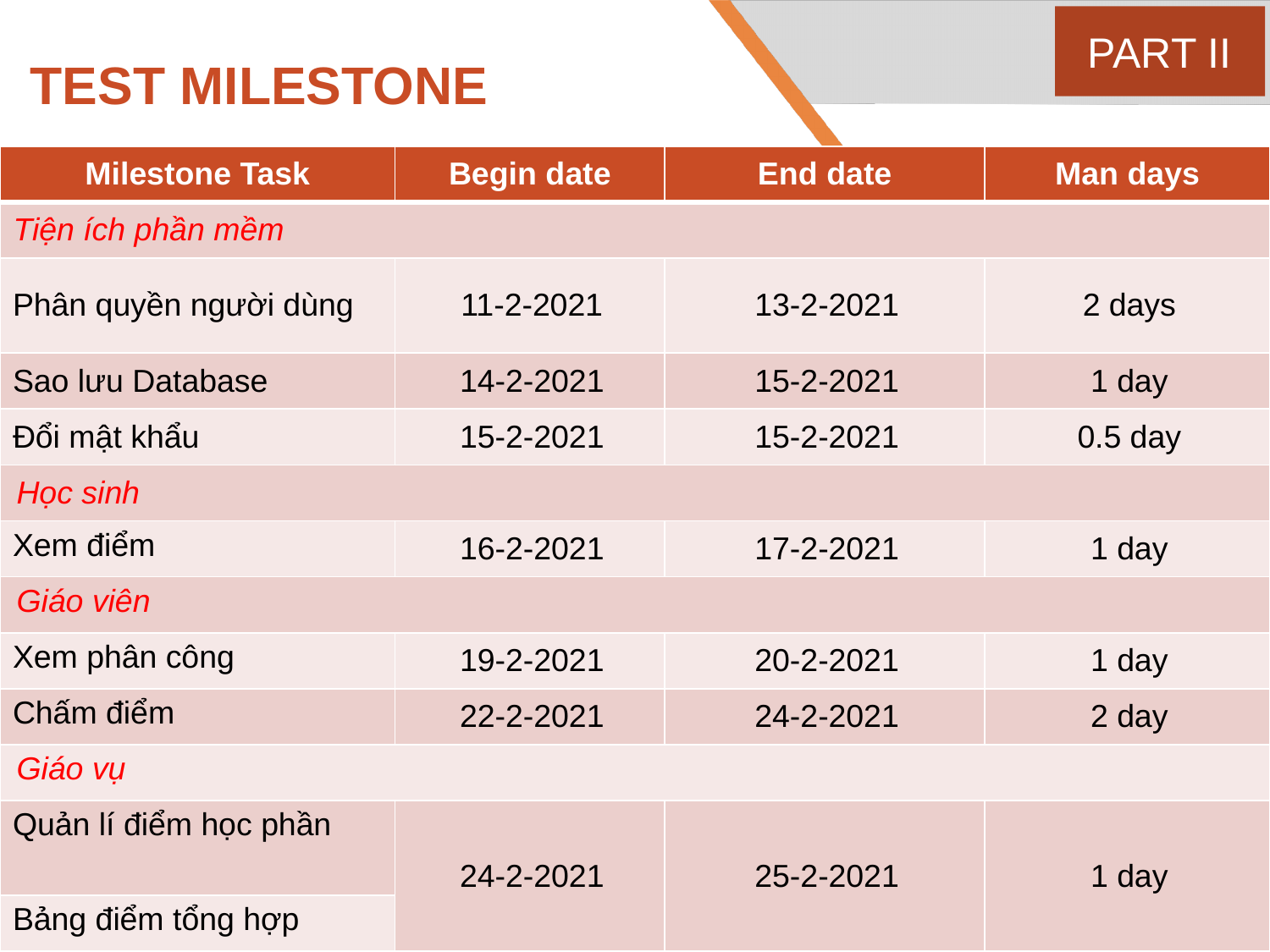

PART II
# TEST MILESTONE
| Milestone Task | Begin date | End date | Man days |
| --- | --- | --- | --- |
| Tiện ích phần mềm |  |  |  |
| Phân quyền người dùng | 11-2-2021 | 13-2-2021 | 2 days |
| Sao lưu Database | 14-2-2021 | 15-2-2021 | 1 day |
| Đổi mật khẩu | 15-2-2021 | 15-2-2021 | 0.5 day |
| Học sinh |  |  |  |
| Xem điểm | 16-2-2021 | 17-2-2021 | 1 day |
| Giáo viên |  |  |  |
| Xem phân công | 19-2-2021 | 20-2-2021 | 1 day |
| Chấm điểm | 22-2-2021 | 24-2-2021 | 2 day |
| Giáo vụ |  |  |  |
| Quản lí điểm học phần | 24-2-2021 | 25-2-2021 | 1 day |
| Bảng điểm tổng hợp |  |  |  |